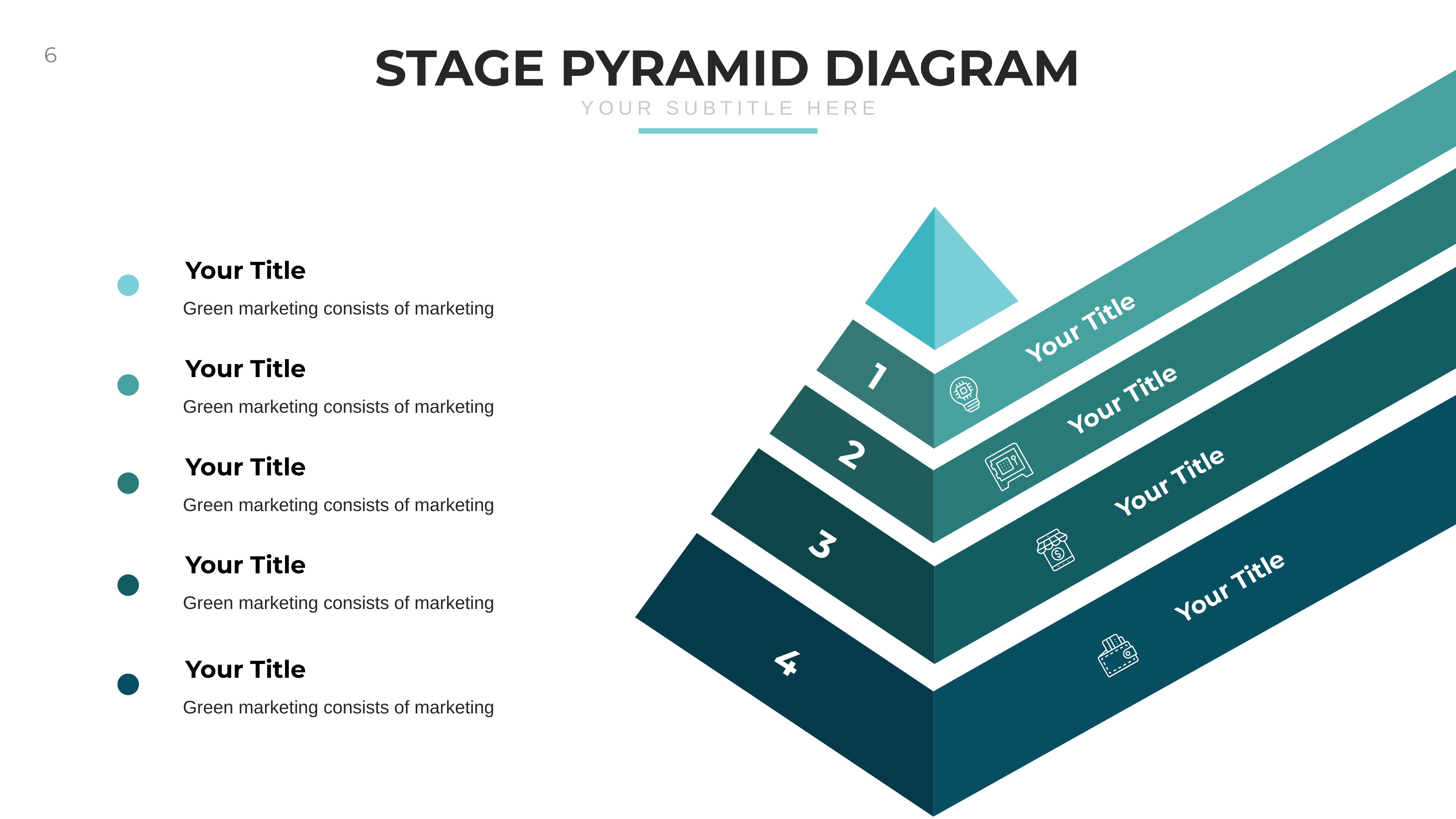

STAGE PYRAMID DIAGRAM

YOUR SUBTITLE HERE

Your Title

Green marketing consists of marketing
Your Title

Your Title
1

Your Title
Green marketing consists of marketing

2

Your Title
Your Title

Green marketing consists of marketing
3

Your Title
Your Title

Green marketing consists of marketing
4

Your Title

Green marketing consists of marketing